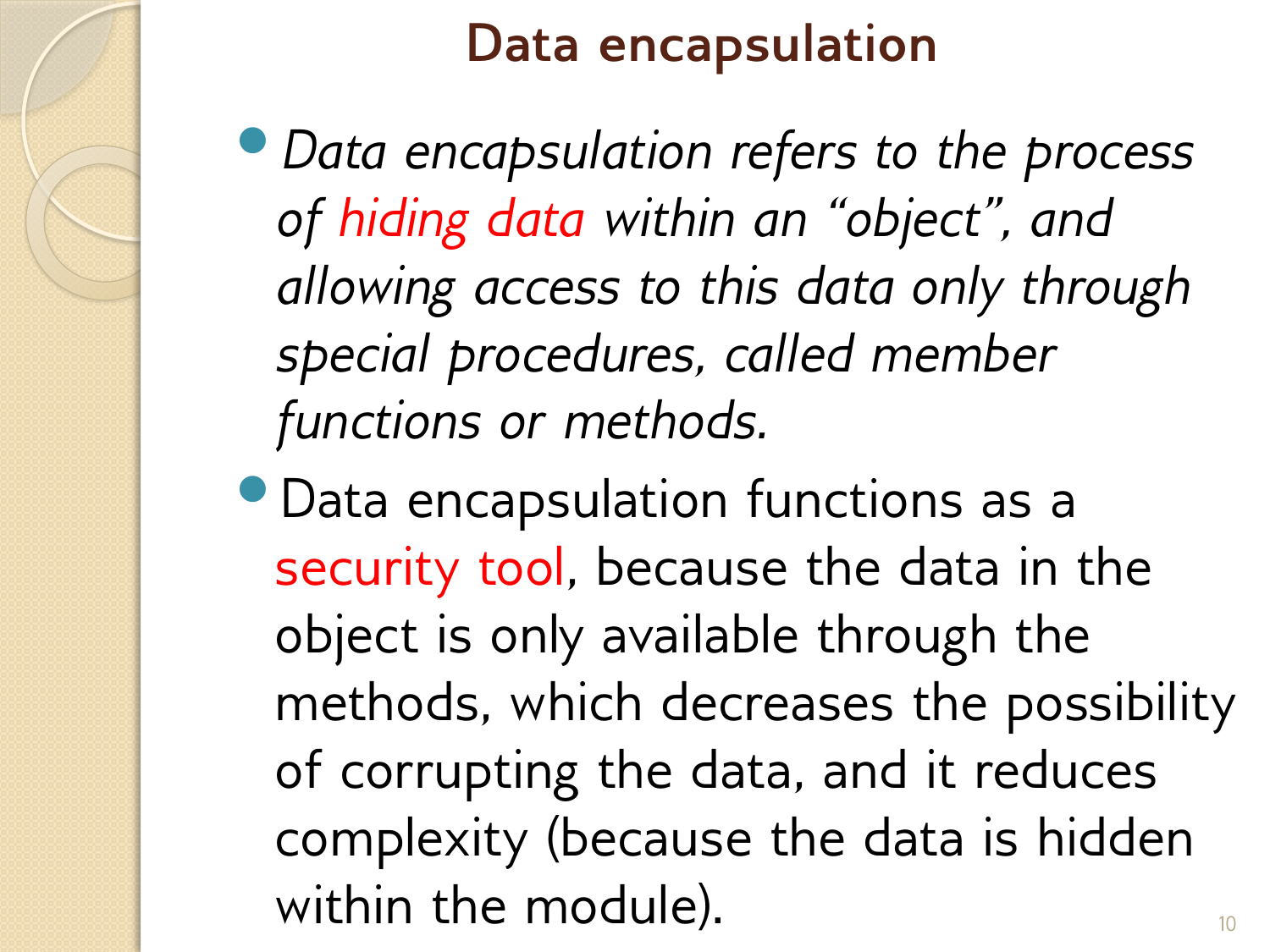

# Data encapsulation
Data encapsulation refers to the process of hiding data within an “object”, and allowing access to this data only through special procedures, called member functions or methods.
Data encapsulation functions as a security tool, because the data in the object is only available through the methods, which decreases the possibility of corrupting the data, and it reduces complexity (because the data is hidden within the module).
10